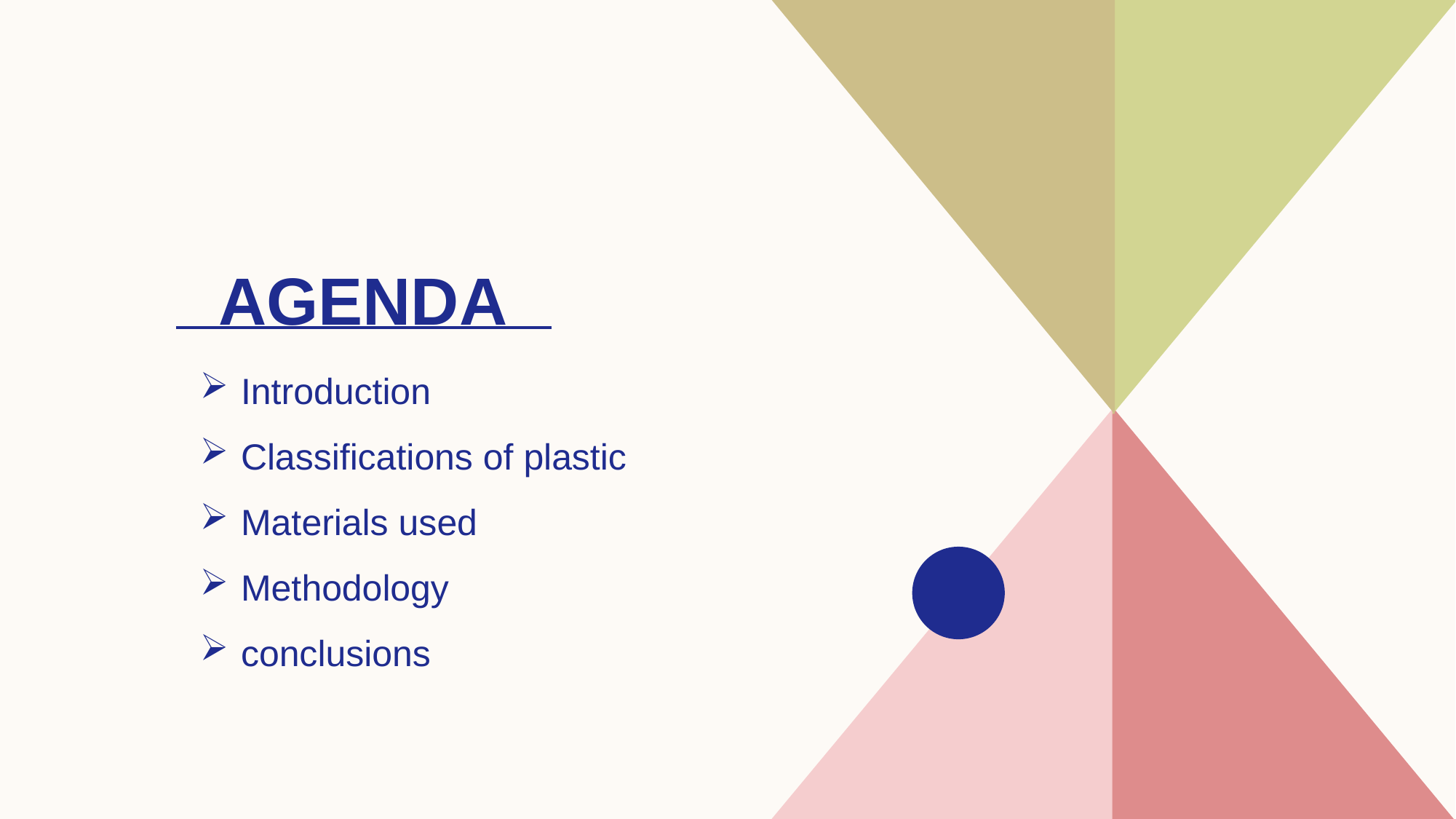

# AGENDA
Introduction​
Classifications of plastic
Materials used
Methodology
conclusions
​